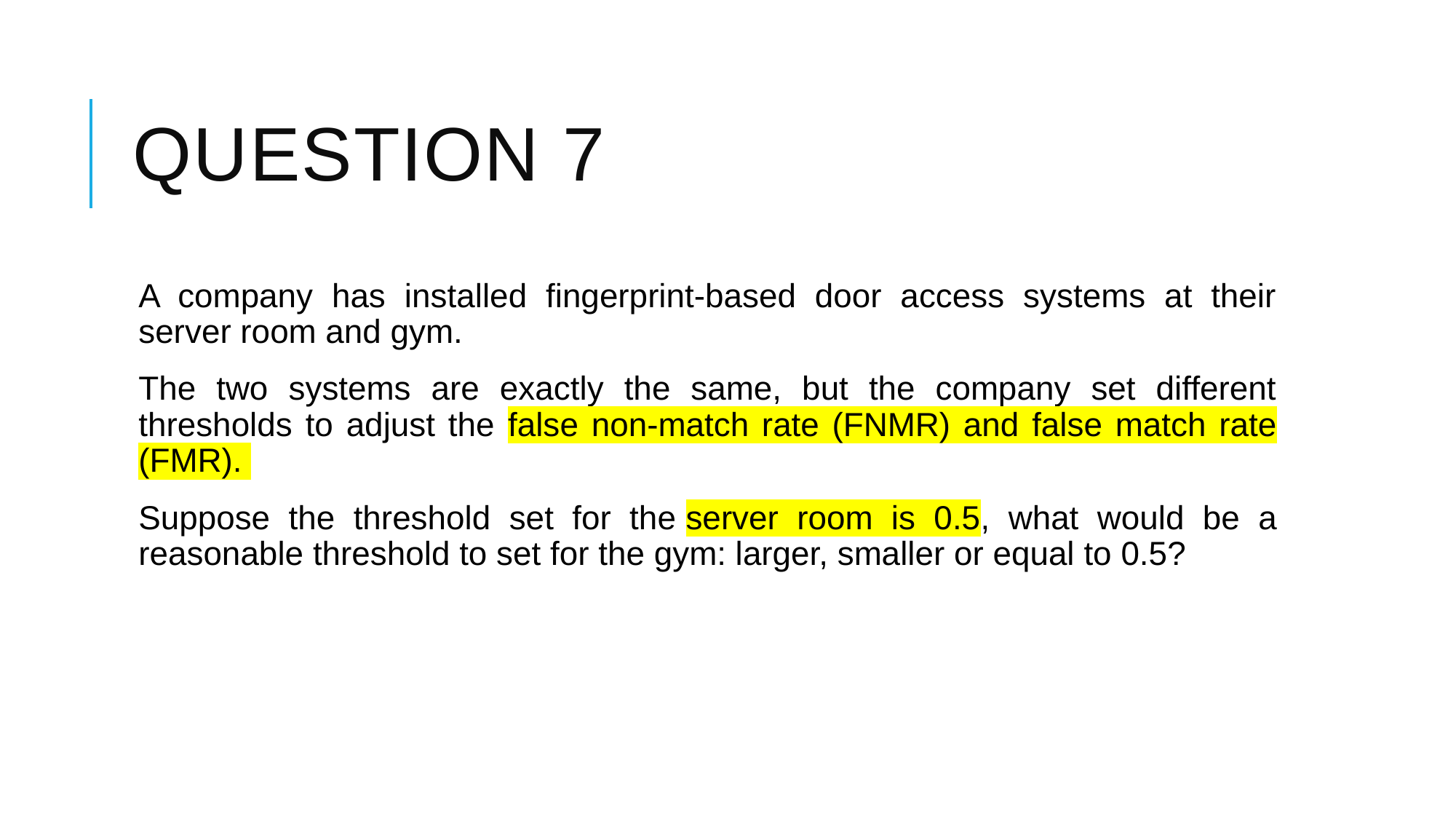

# Question 7
A company has installed fingerprint-based door access systems at their server room and gym.
The two systems are exactly the same, but the company set different thresholds to adjust the false non-match rate (FNMR) and false match rate (FMR).
Suppose the threshold set for the server room is 0.5, what would be a reasonable threshold to set for the gym: larger, smaller or equal to 0.5?